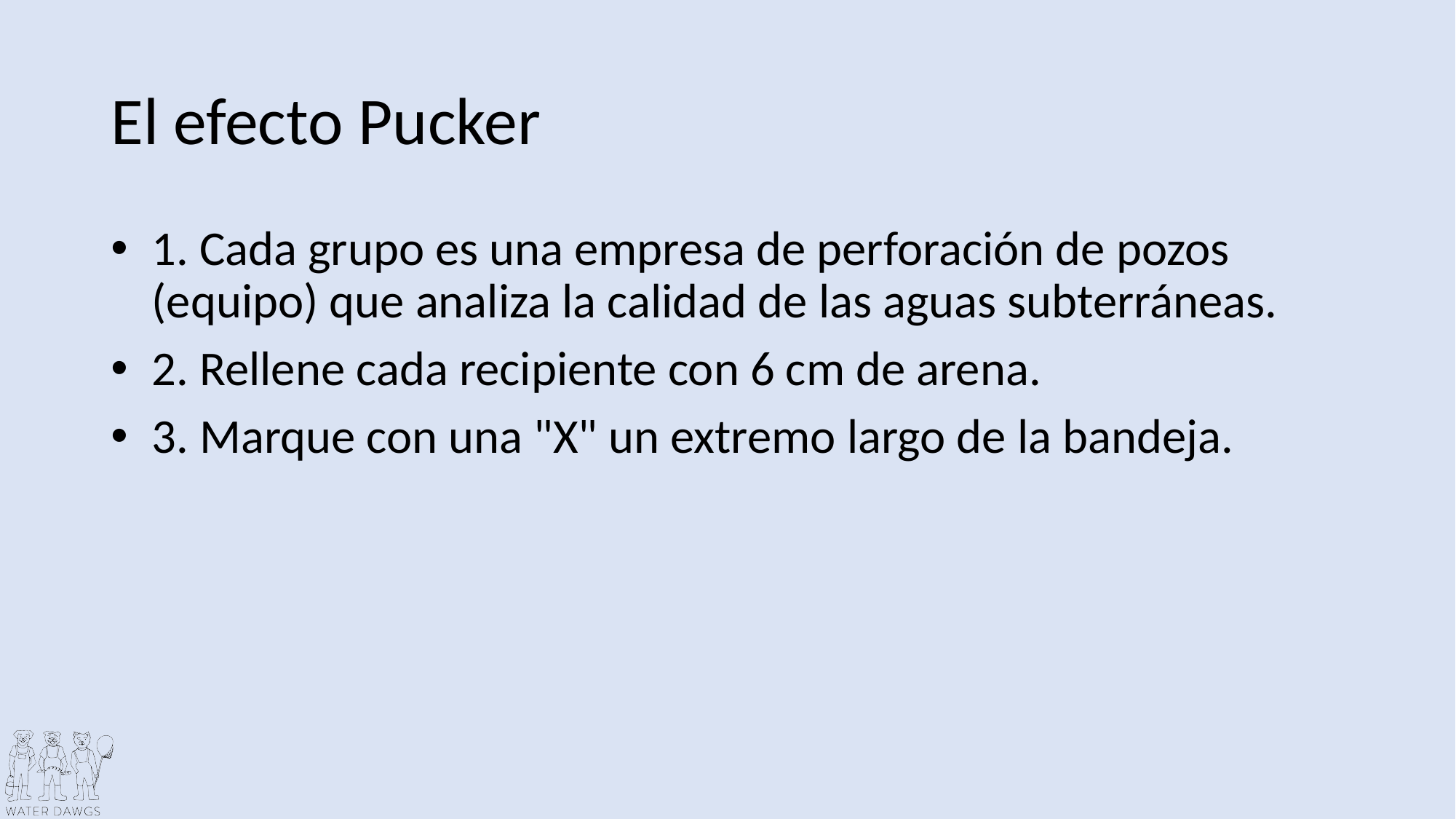

# El efecto Pucker
1. Cada grupo es una empresa de perforación de pozos (equipo) que analiza la calidad de las aguas subterráneas.
2. Rellene cada recipiente con 6 cm de arena.
3. Marque con una "X" un extremo largo de la bandeja.